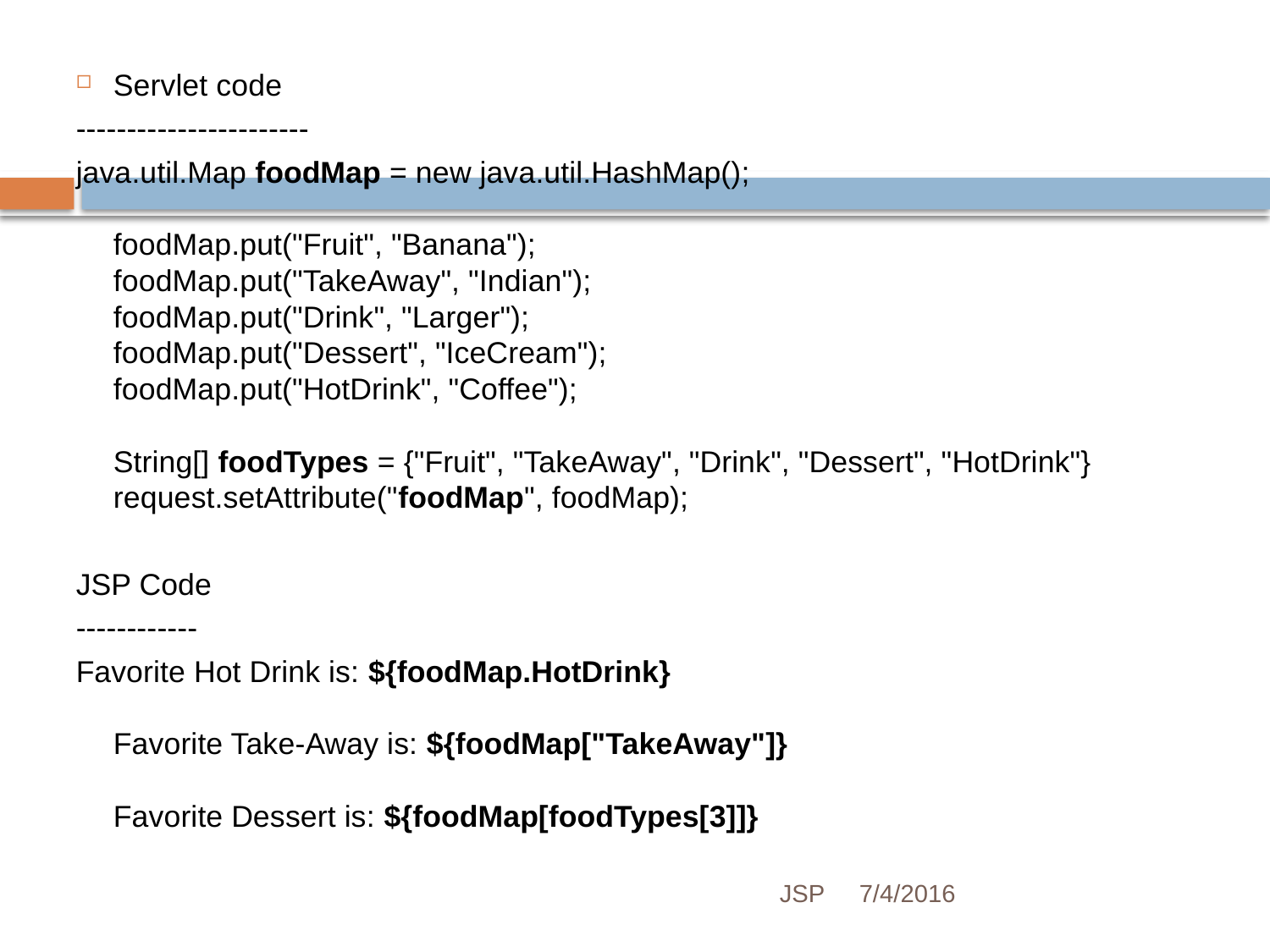

Servlet code
-----------------------
java.util.Map foodMap = new java.util.HashMap();
foodMap.put("Fruit", "Banana");
foodMap.put("TakeAway", "Indian");
foodMap.put("Drink", "Larger");
foodMap.put("Dessert", "IceCream");
foodMap.put("HotDrink", "Coffee");
String[] foodTypes = {"Fruit", "TakeAway", "Drink", "Dessert", "HotDrink"}
request.setAttribute("foodMap", foodMap);

JSP Code
------------
Favorite Hot Drink is: ${foodMap.HotDrink}
Favorite Take-Away is: ${foodMap["TakeAway"]}
Favorite Dessert is: ${foodMap[foodTypes[3]]}

JSP
7/4/2016